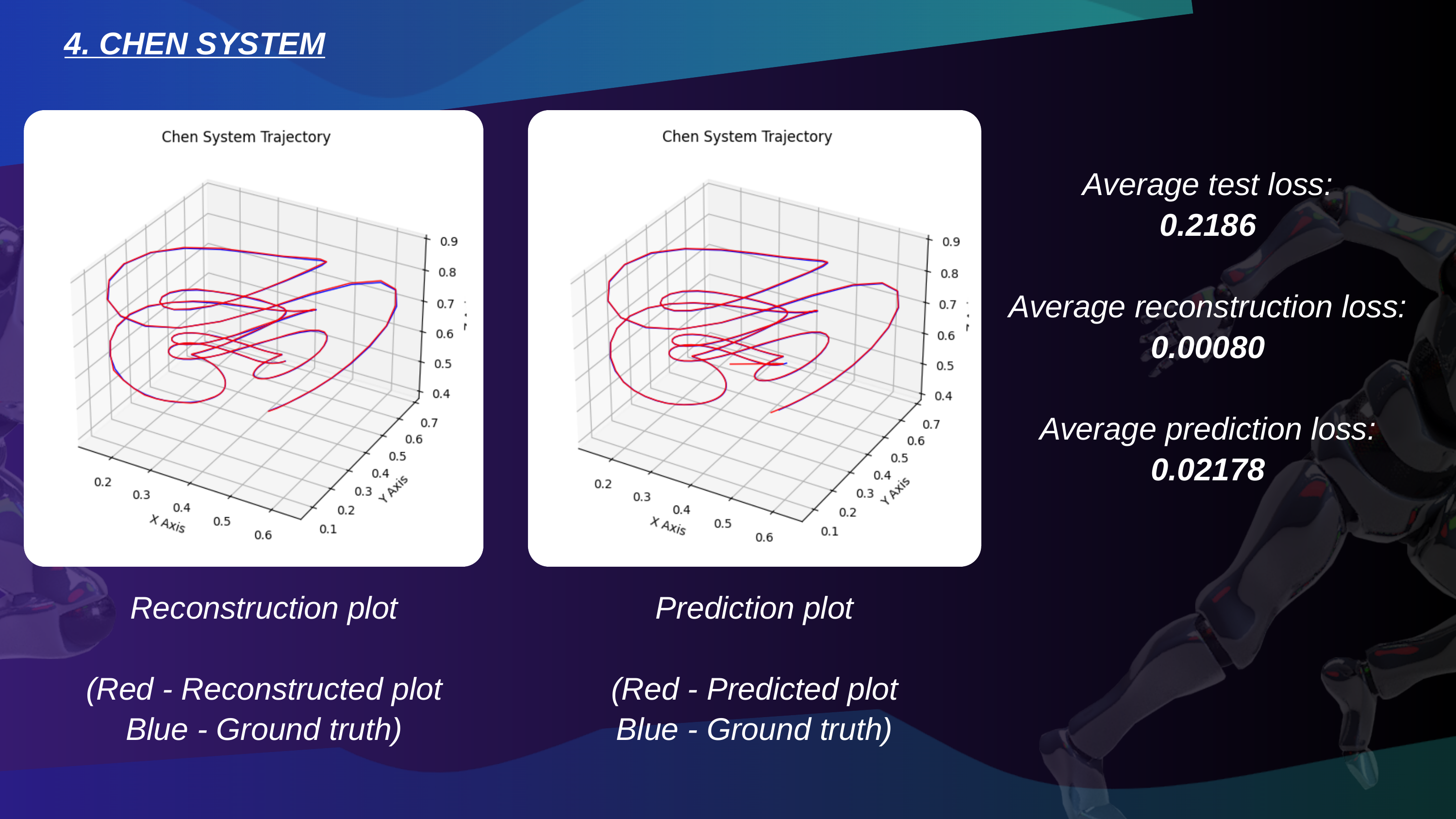

4. CHEN SYSTEM

Average test loss:
0.2186

Average reconstruction loss:
0.00080

Average prediction loss:
0.02178

Reconstruction plot

(Red - Reconstructed plot
Blue - Ground truth)
Prediction plot

(Red - Predicted plot
Blue - Ground truth)